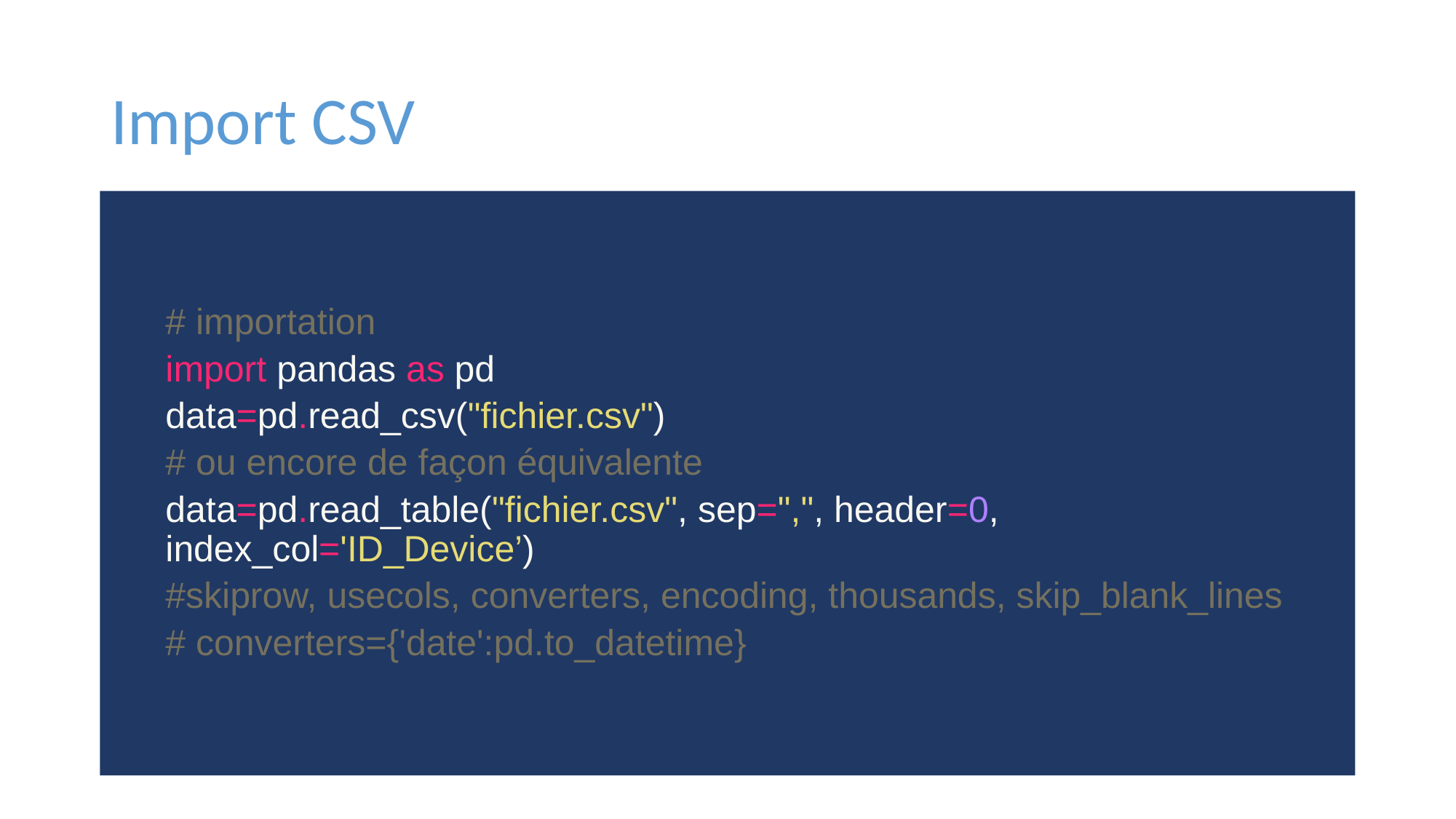

# Import CSV
# importation
import pandas as pd
data=pd.read_csv("fichier.csv")
# ou encore de façon équivalente
data=pd.read_table("fichier.csv", sep=",", header=0, index_col='ID_Device’)
#skiprow, usecols, converters, encoding, thousands, skip_blank_lines
# converters={'date':pd.to_datetime}